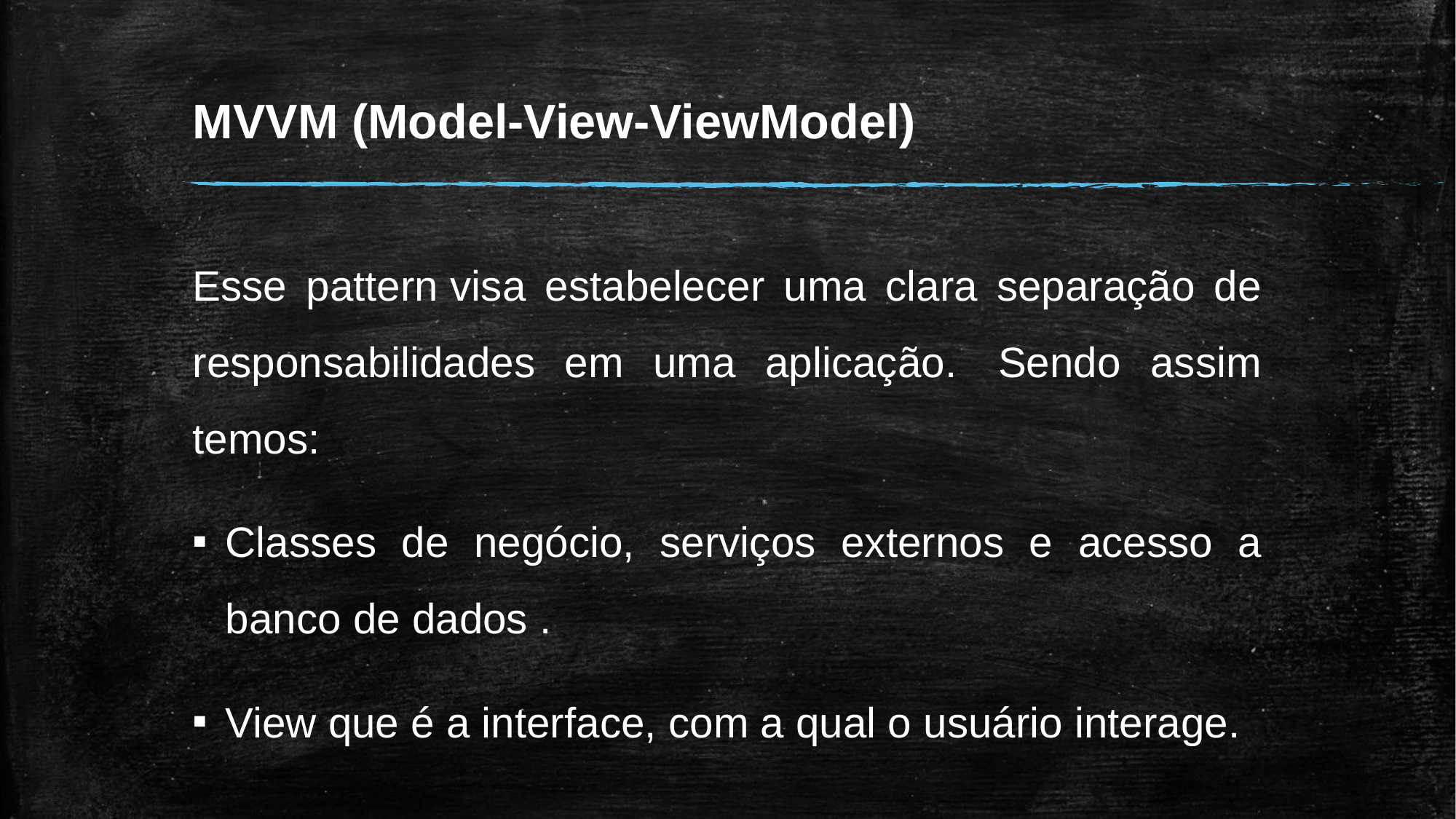

# MVVM (Model-View-ViewModel)
Esse pattern visa estabelecer uma clara separação de responsabilidades em uma aplicação.  Sendo assim temos:
Classes de negócio, serviços externos e acesso a banco de dados .
View que é a interface, com a qual o usuário interage.